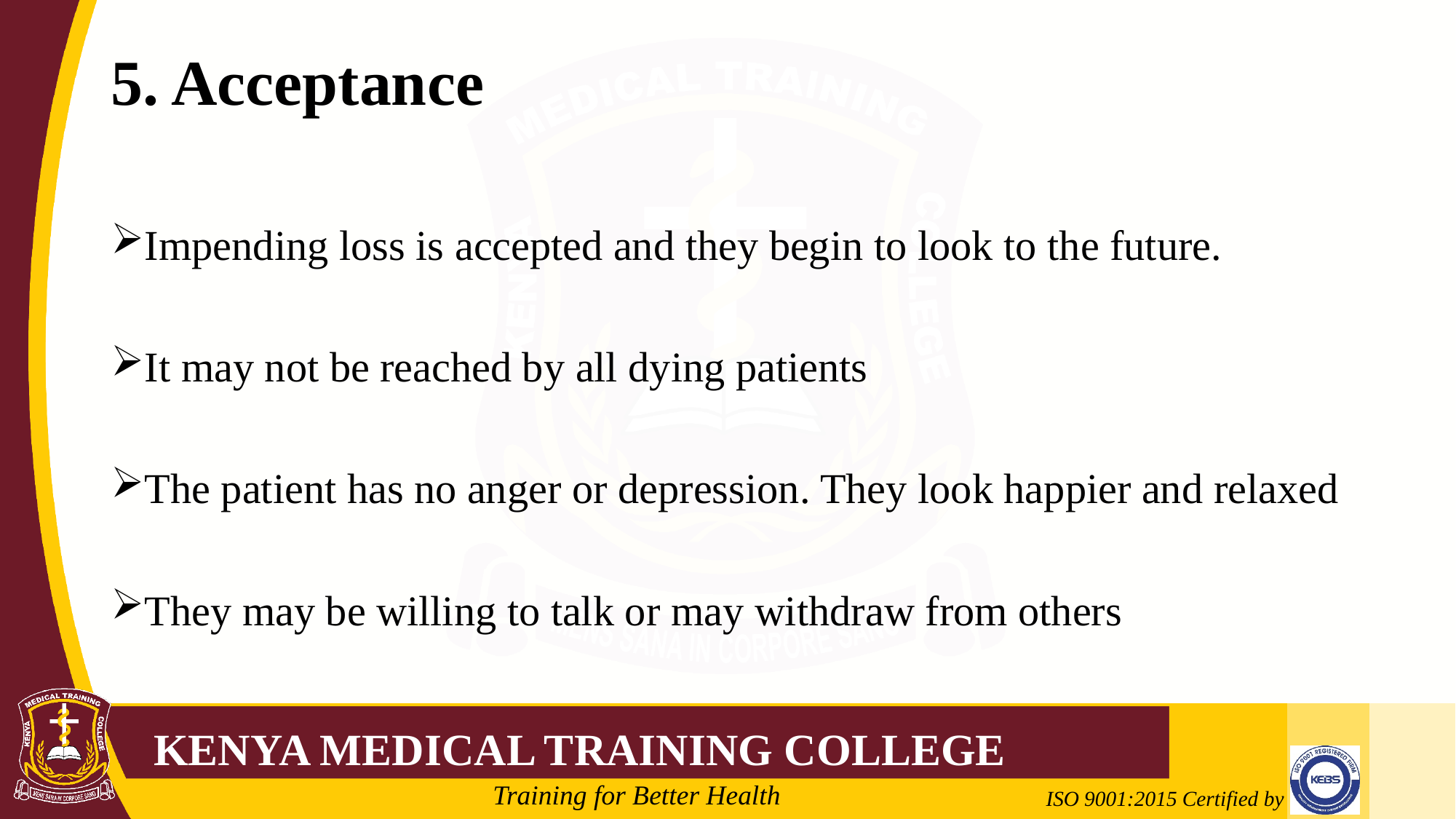

# 5. Acceptance
Impending loss is accepted and they begin to look to the future.

It may not be reached by all dying patients

The patient has no anger or depression. They look happier and relaxed

They may be willing to talk or may withdraw from others